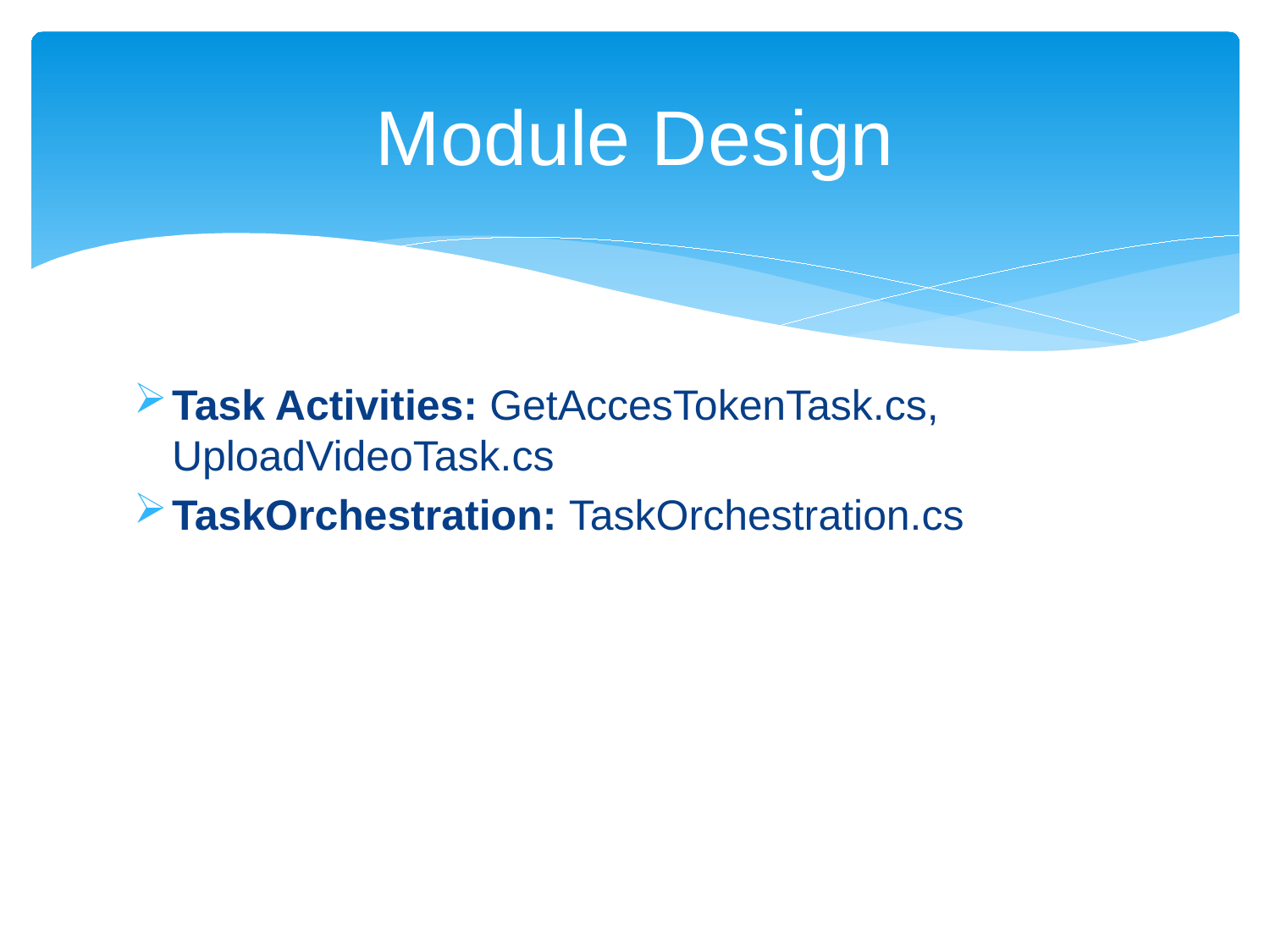

# Module Design
Task Activities: GetAccesTokenTask.cs, UploadVideoTask.cs
TaskOrchestration: TaskOrchestration.cs